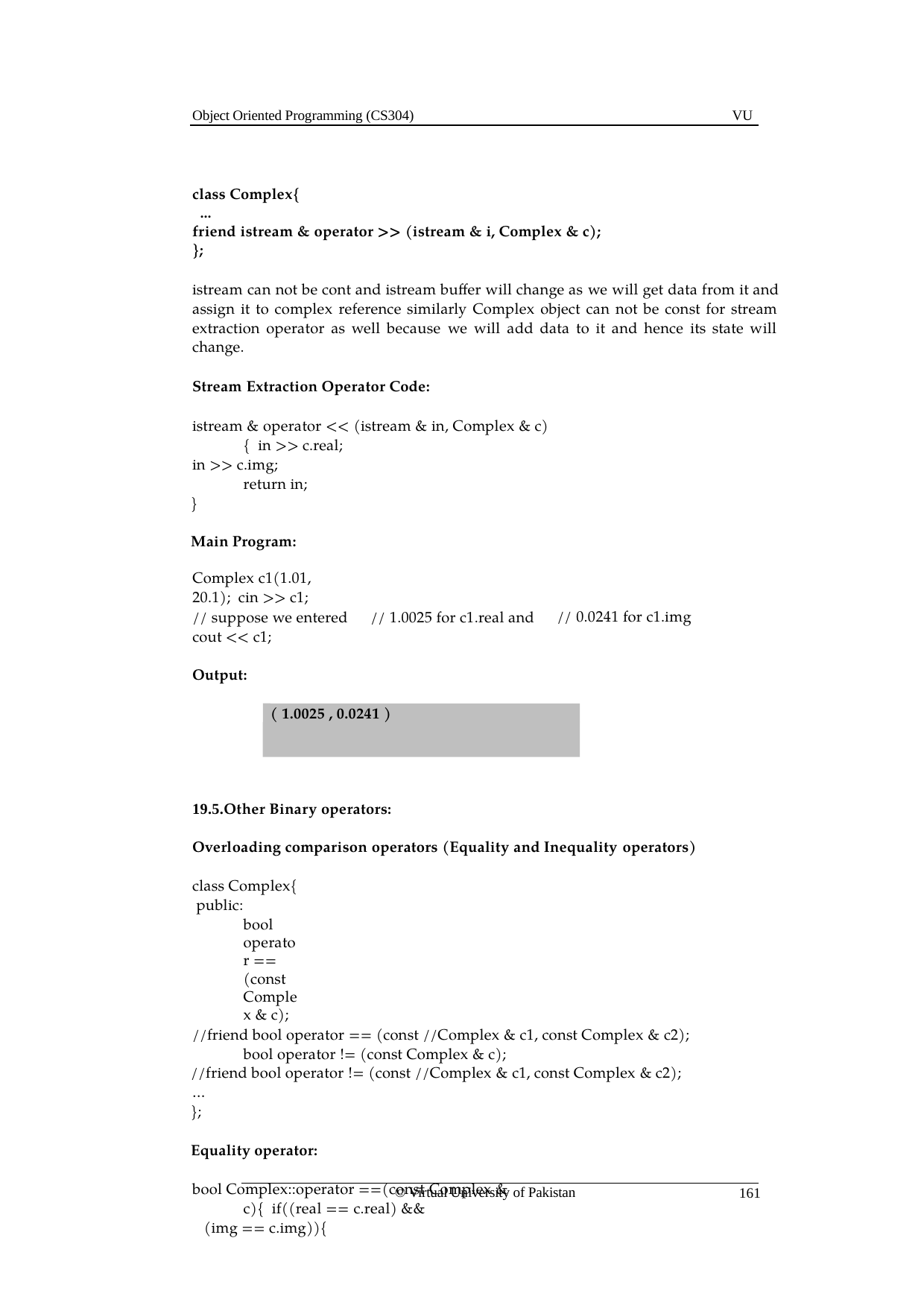

Object Oriented Programming (CS304)
VU

class Complex{
...
friend istream & operator >> (istream & i, Complex & c);
};

istream can not be cont and istream buffer will change as we will get data from it and  assign it to complex reference similarly Complex object can not be const for stream  extraction operator as well because we will add data to it and hence its state will  change.

Stream Extraction Operator Code:

istream & operator << (istream & in, Complex & c){  in >> c.real;
in >> c.img;  return in;
}

Main Program:
Complex c1(1.01, 20.1);  cin >> c1;
// suppose we entered	// 1.0025 for c1.real and  cout << c1;
// 0.0241 for c1.img
Output:

( 1.0025 , 0.0241 )

19.5.Other Binary operators:

Overloading comparison operators (Equality and Inequality operators)

class Complex{  public:
bool operator == (const Complex & c);
//friend bool operator == (const //Complex & c1, const Complex & c2);  bool operator != (const Complex & c);
//friend bool operator != (const //Complex & c1, const Complex & c2);
…
};

Equality operator:

bool Complex::operator ==(const Complex & c){  if((real == c.real) &&
(img == c.img)){

© Virtual University of Pakistan

161